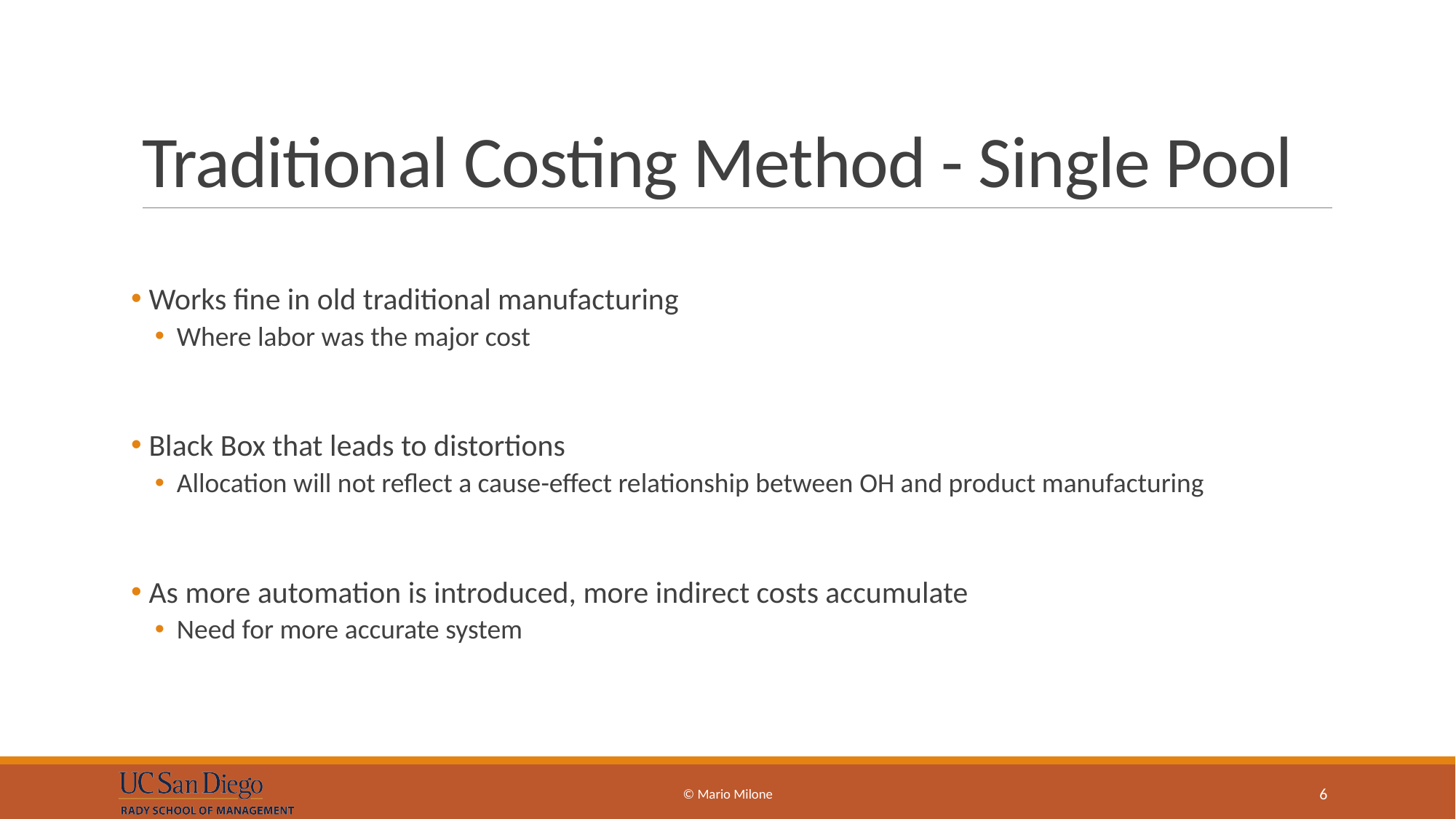

# Traditional Costing Method - Single Pool

 Works fine in old traditional manufacturing
Where labor was the major cost

 Black Box that leads to distortions
Allocation will not reflect a cause-effect relationship between OH and product manufacturing

 As more automation is introduced, more indirect costs accumulate
Need for more accurate system
© Mario Milone
6